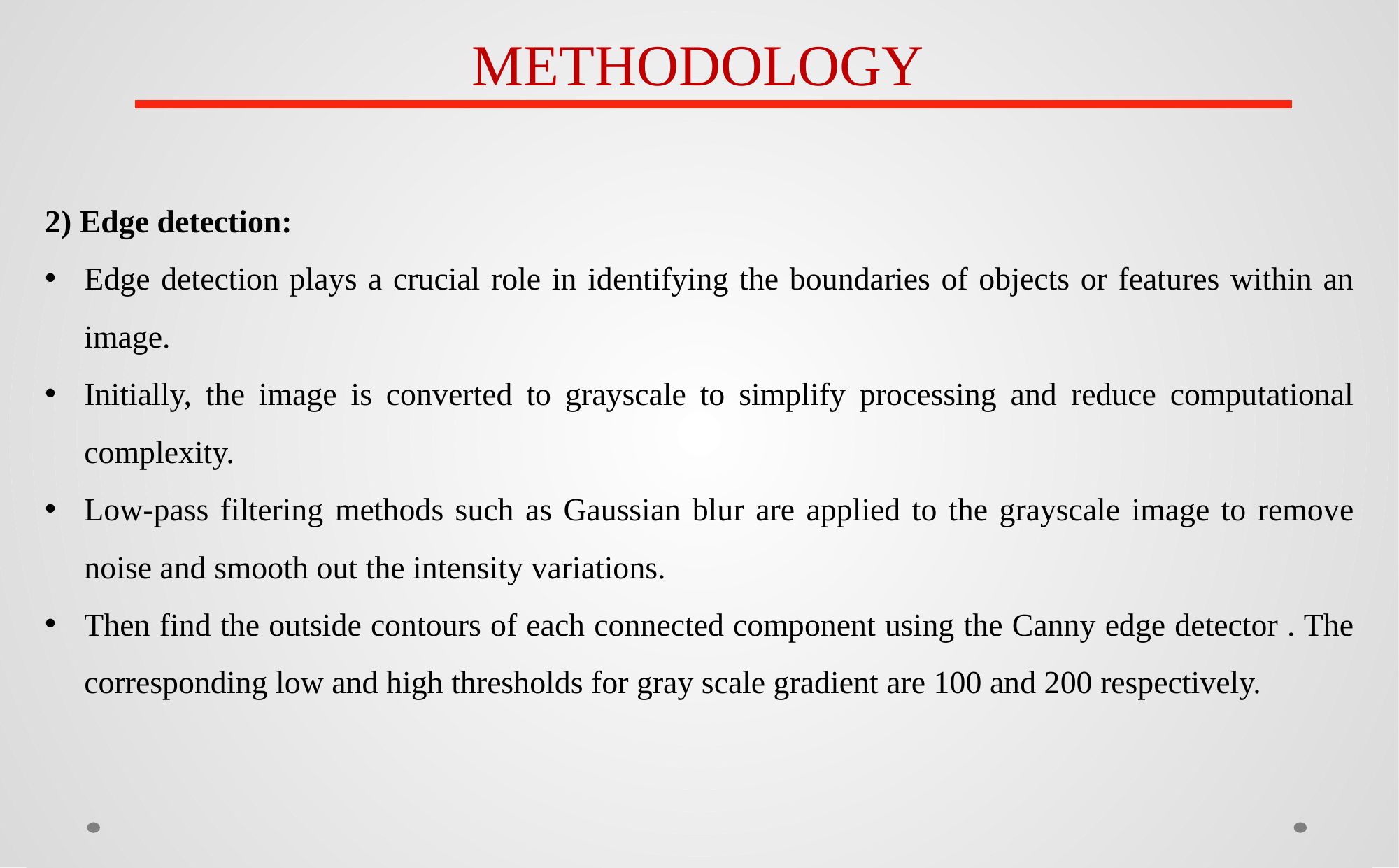

METHODOLOGY

2) Edge detection:
Edge detection plays a crucial role in identifying the boundaries of objects or features within an image.
Initially, the image is converted to grayscale to simplify processing and reduce computational complexity.
Low-pass filtering methods such as Gaussian blur are applied to the grayscale image to remove noise and smooth out the intensity variations.
Then find the outside contours of each connected component using the Canny edge detector . The corresponding low and high thresholds for gray scale gradient are 100 and 200 respectively.